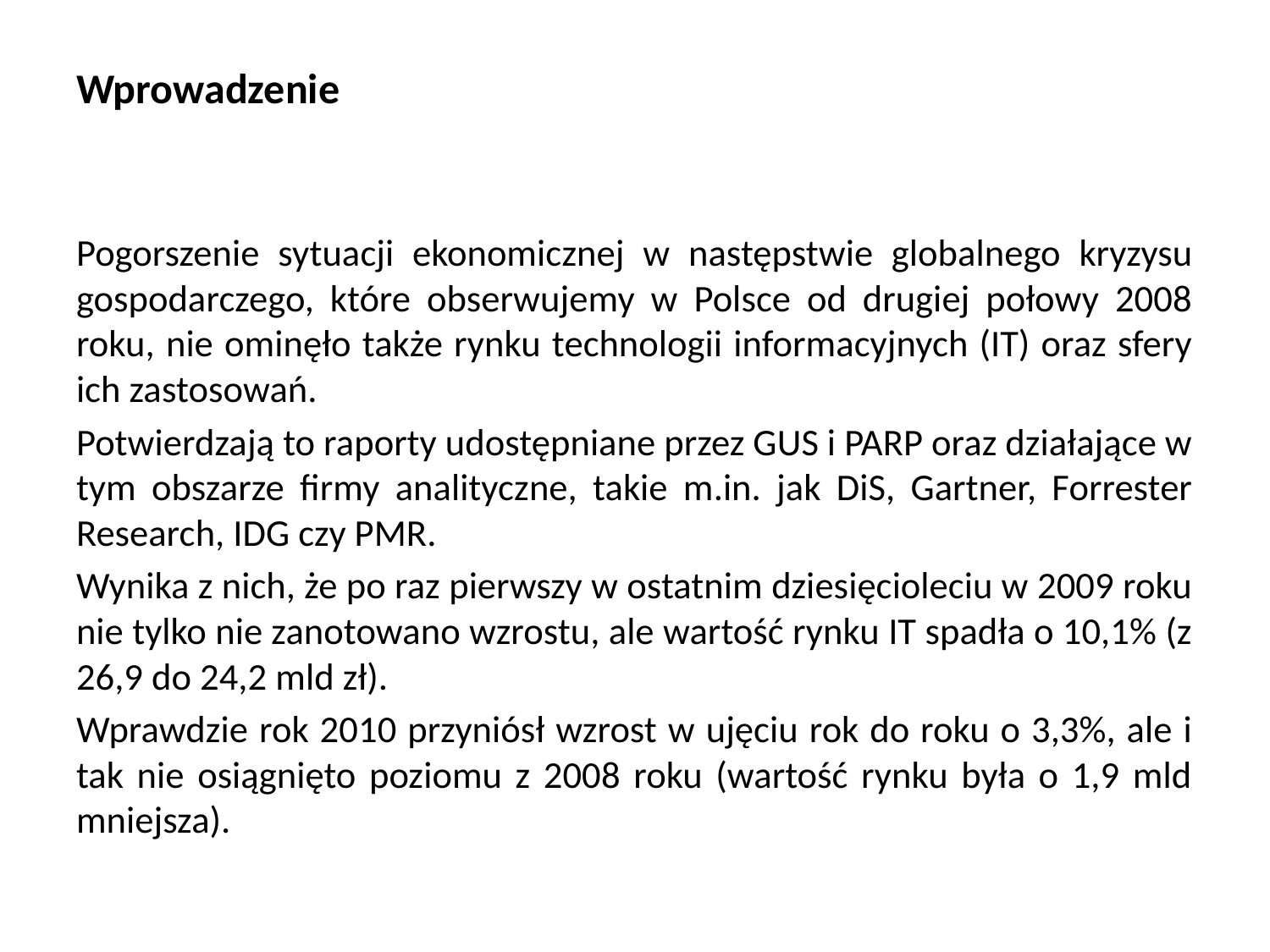

# Wprowadzenie
Pogorszenie sytuacji ekonomicznej w następstwie globalnego kryzysu gospodarczego, które obserwujemy w Polsce od drugiej połowy 2008 roku, nie ominęło także rynku technologii informacyjnych (IT) oraz sfery ich zastosowań.
Potwierdzają to raporty udostępniane przez GUS i PARP oraz działające w tym obszarze firmy analityczne, takie m.in. jak DiS, Gartner, Forrester Research, IDG czy PMR.
Wynika z nich, że po raz pierwszy w ostatnim dziesięcioleciu w 2009 roku nie tylko nie zanotowano wzrostu, ale wartość rynku IT spadła o 10,1% (z 26,9 do 24,2 mld zł).
Wprawdzie rok 2010 przyniósł wzrost w ujęciu rok do roku o 3,3%, ale i tak nie osiągnięto poziomu z 2008 roku (wartość rynku była o 1,9 mld mniejsza).